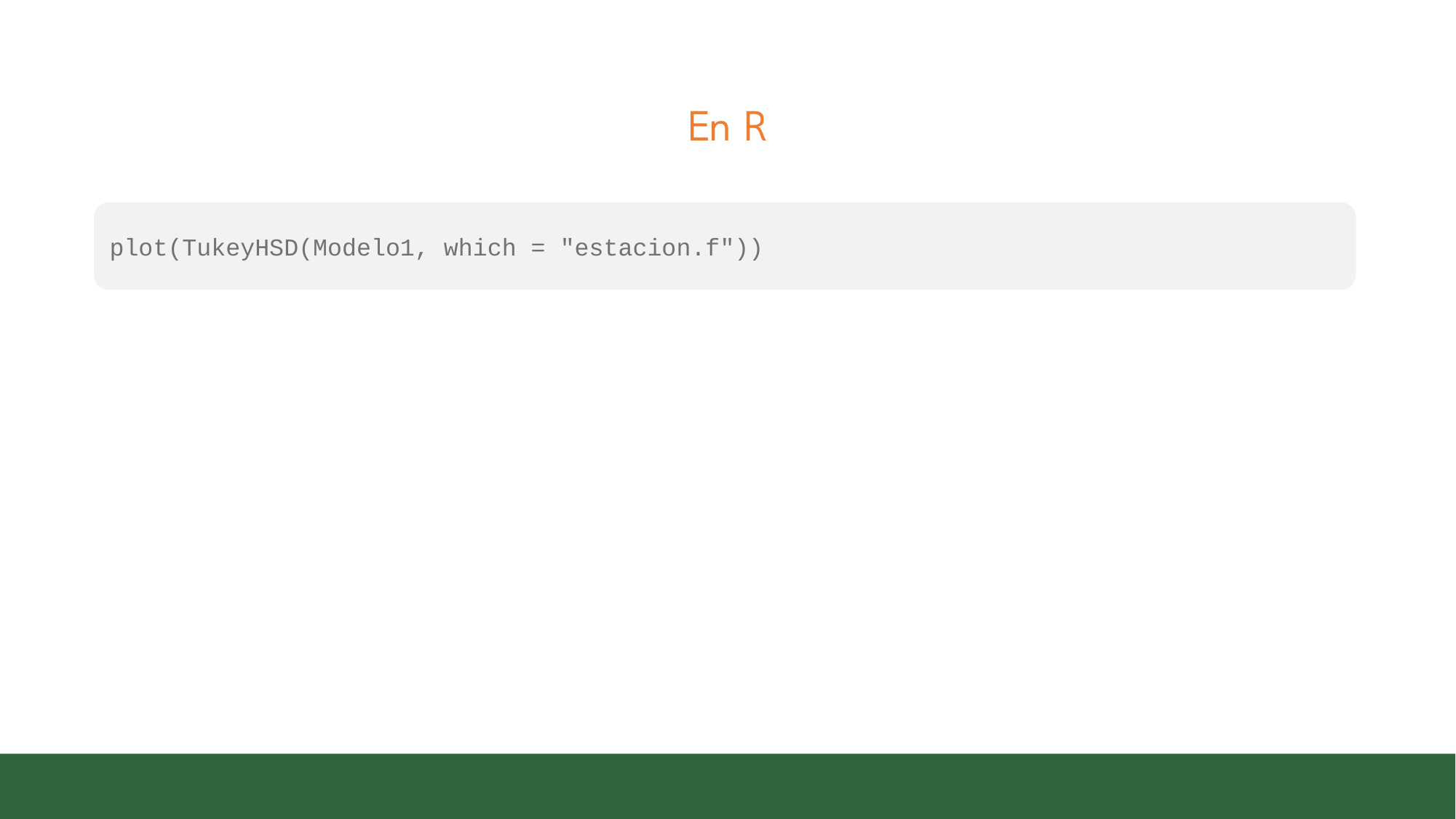

# En R
plot(TukeyHSD(Modelo1, which = "estacion.f"))